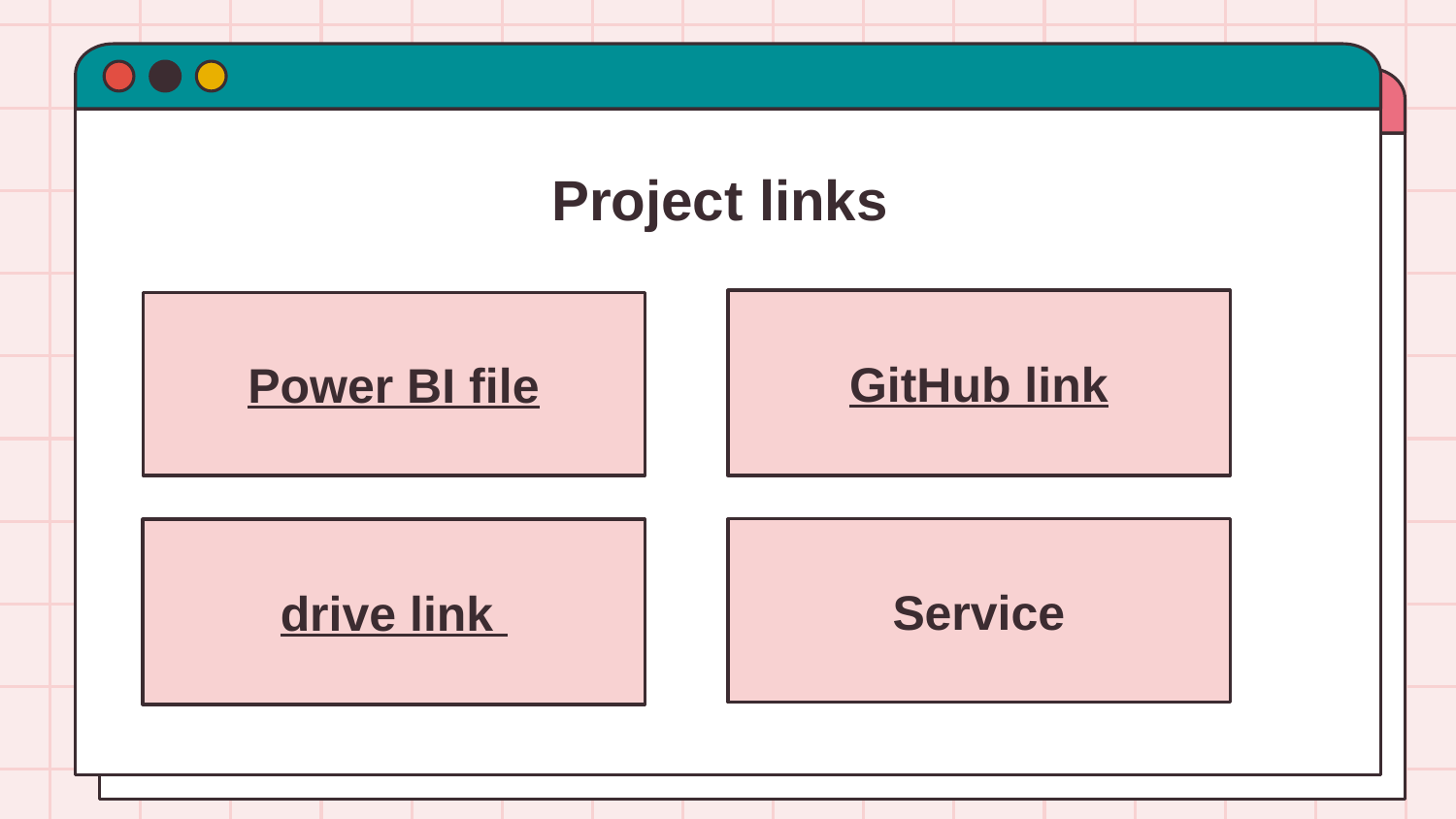

Project links
GitHub link
# Power BI file
drive link
Service